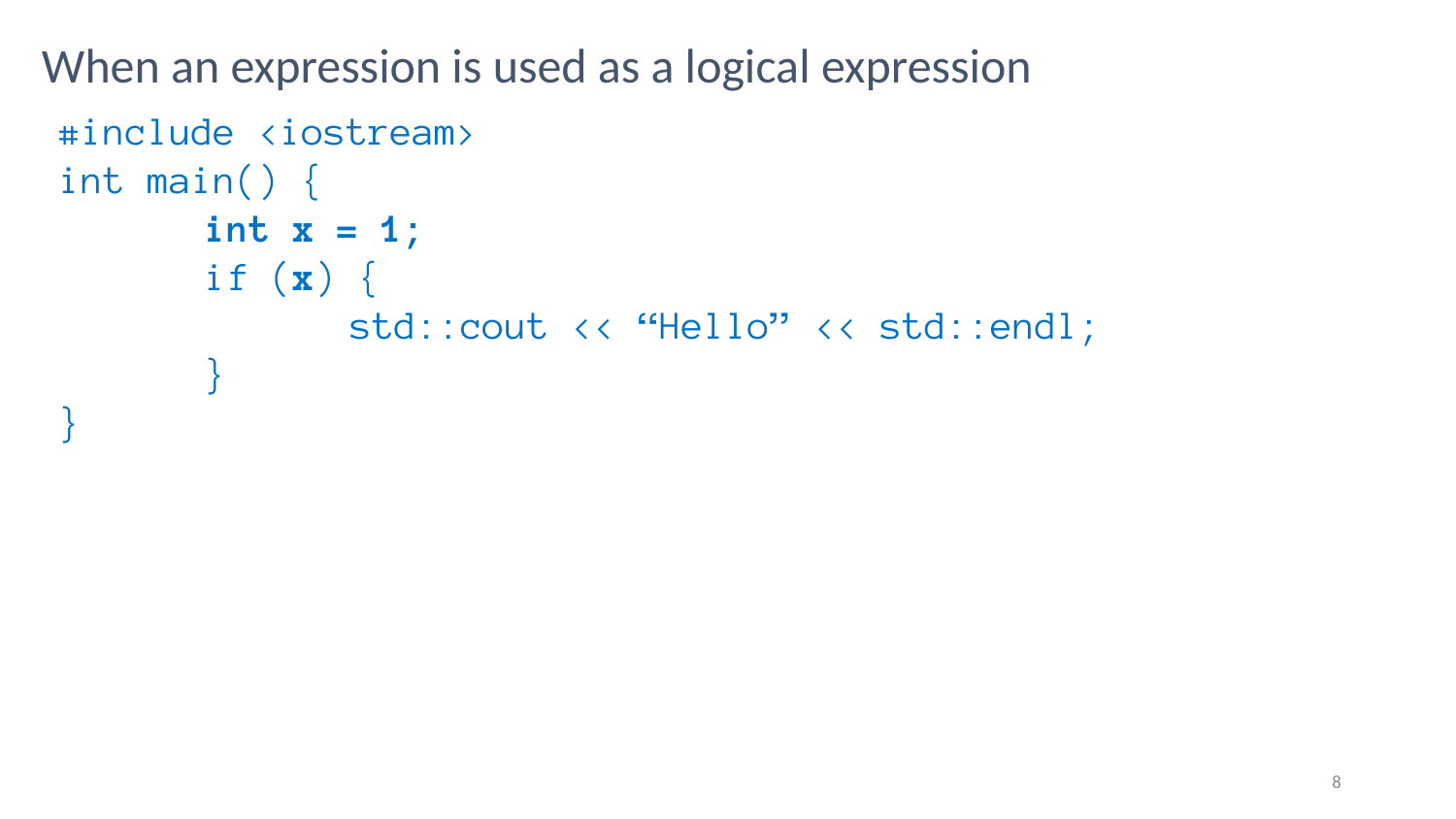

# When an expression is used as a logical expression
#include <iostream>
int main() {
	int x = 1;
	if (x) {
		std::cout << “Hello” << std::endl;
	}
}
8